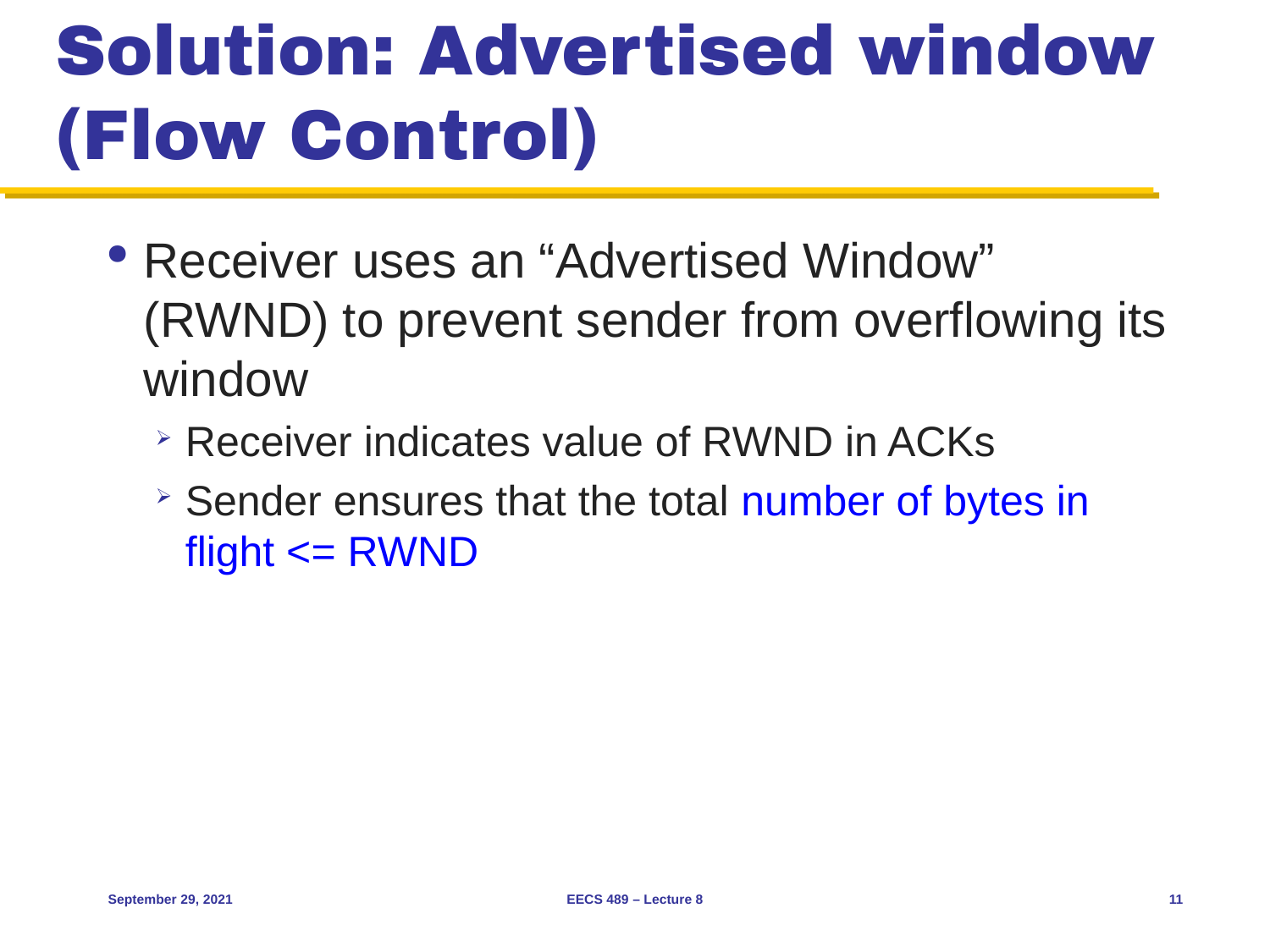

# Solution: Advertised window (Flow Control)
Receiver uses an “Advertised Window” (RWND) to prevent sender from overflowing its window
Receiver indicates value of RWND in ACKs
Sender ensures that the total number of bytes in flight <= RWND

September 29, 2021
EECS 489 – Lecture 8
11